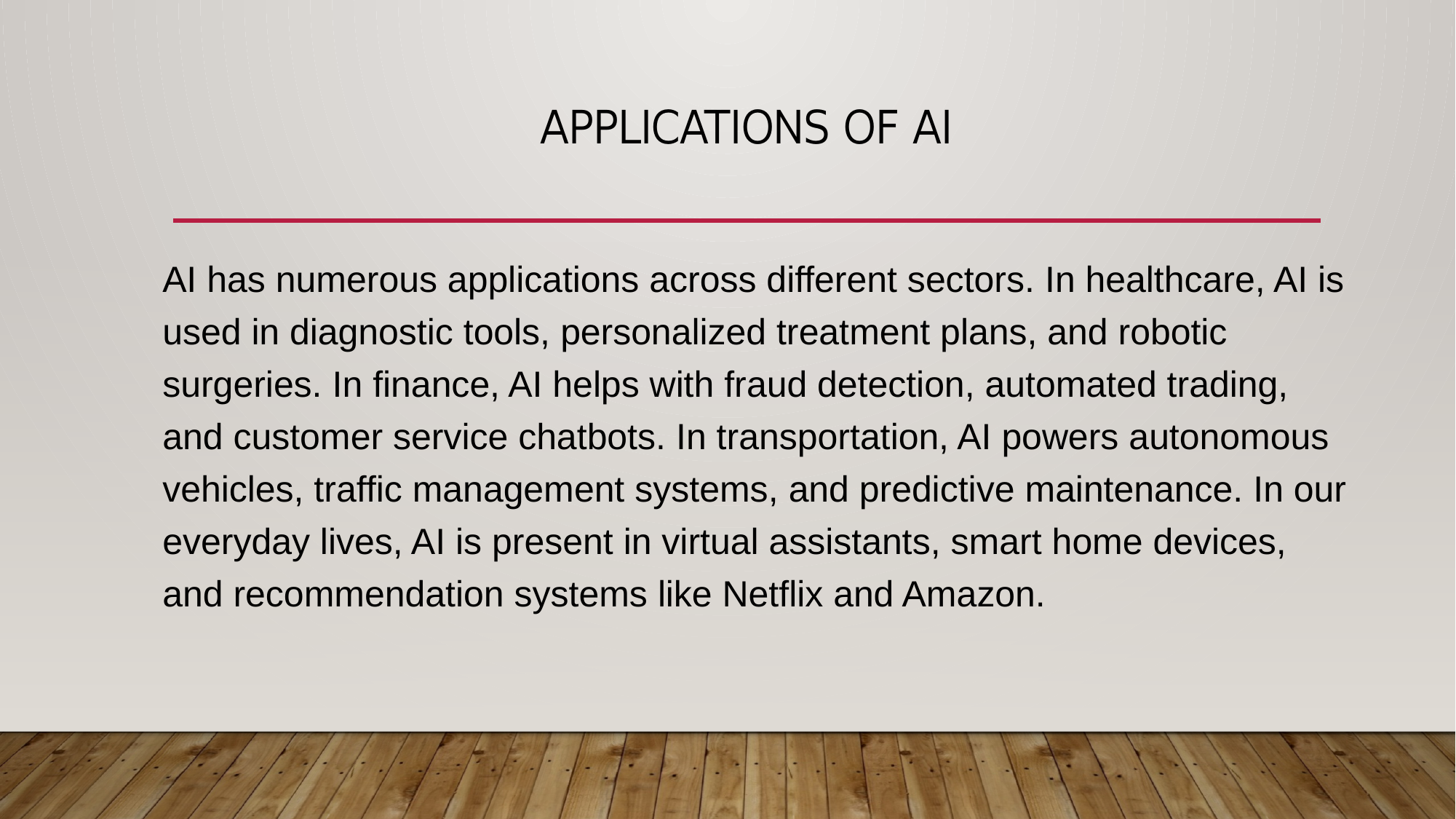

# Applications of AI
AI has numerous applications across different sectors. In healthcare, AI is used in diagnostic tools, personalized treatment plans, and robotic surgeries. In finance, AI helps with fraud detection, automated trading, and customer service chatbots. In transportation, AI powers autonomous vehicles, traffic management systems, and predictive maintenance. In our everyday lives, AI is present in virtual assistants, smart home devices, and recommendation systems like Netflix and Amazon.